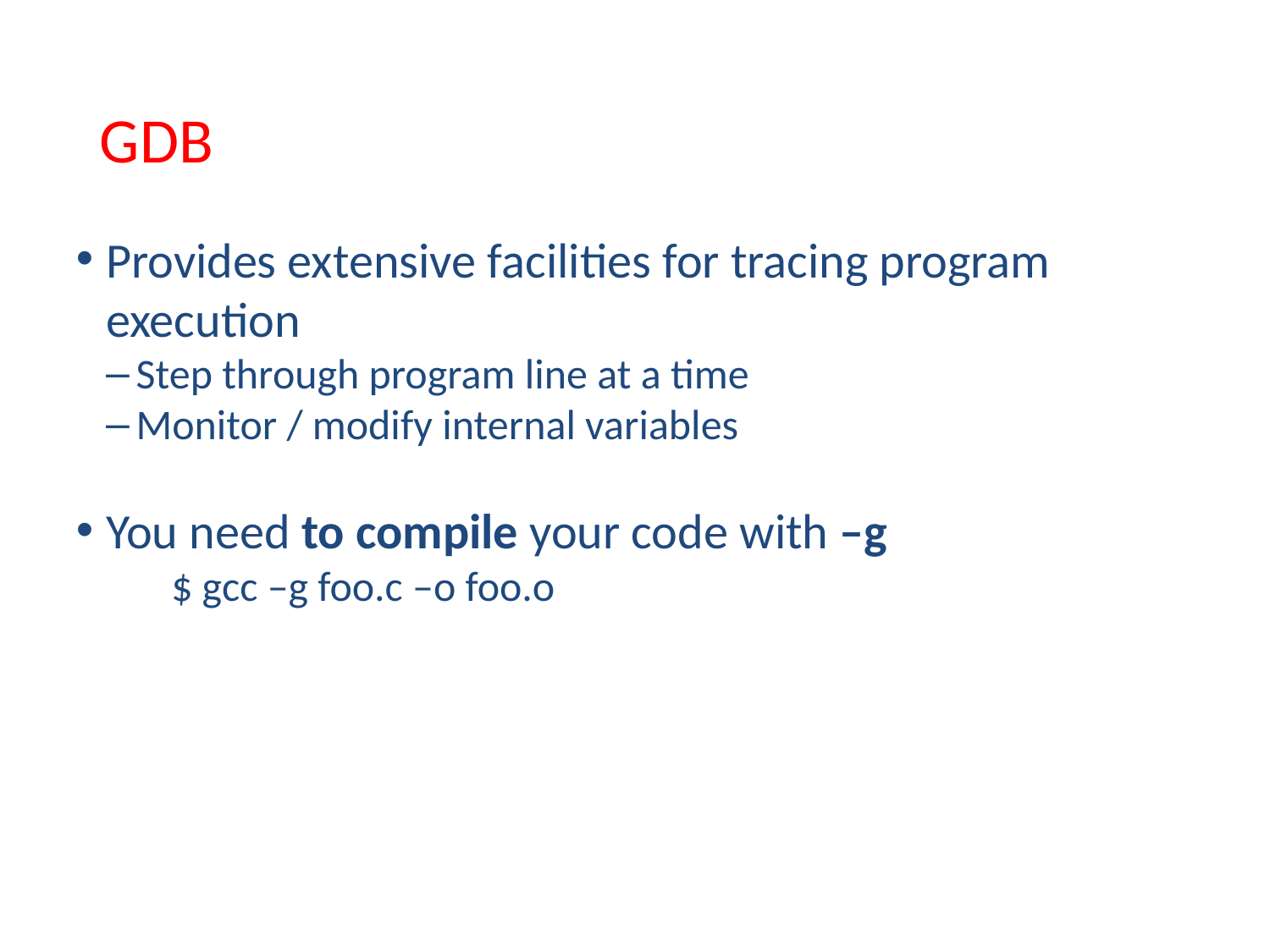

GDB
Provides extensive facilities for tracing program execution
Step through program line at a time
Monitor / modify internal variables

You need to compile your code with –g
          $ gcc –g foo.c –o foo.o